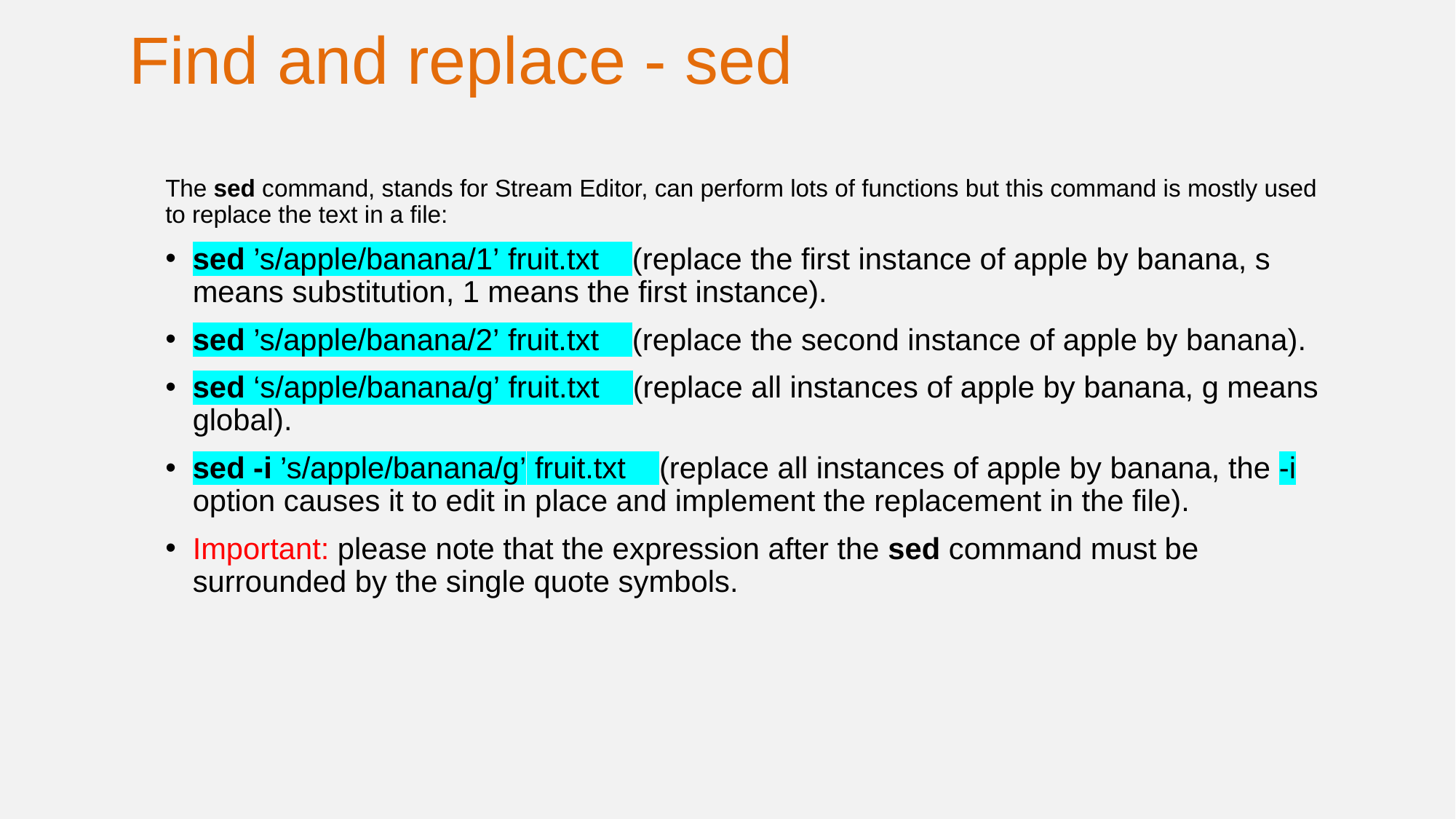

Find and replace - sed

The sed command, stands for Stream Editor, can perform lots of functions but this command is mostly used to replace the text in a file:
sed ’s/apple/banana/1’ fruit.txt    (replace the first instance of apple by banana, s means substitution, 1 means the first instance).
sed ’s/apple/banana/2’ fruit.txt    (replace the second instance of apple by banana).
sed ‘s/apple/banana/g’ fruit.txt    (replace all instances of apple by banana, g means global).
sed -i ’s/apple/banana/g’ fruit.txt    (replace all instances of apple by banana, the -i option causes it to edit in place and implement the replacement in the file).
Important: please note that the expression after the sed command must be surrounded by the single quote symbols.